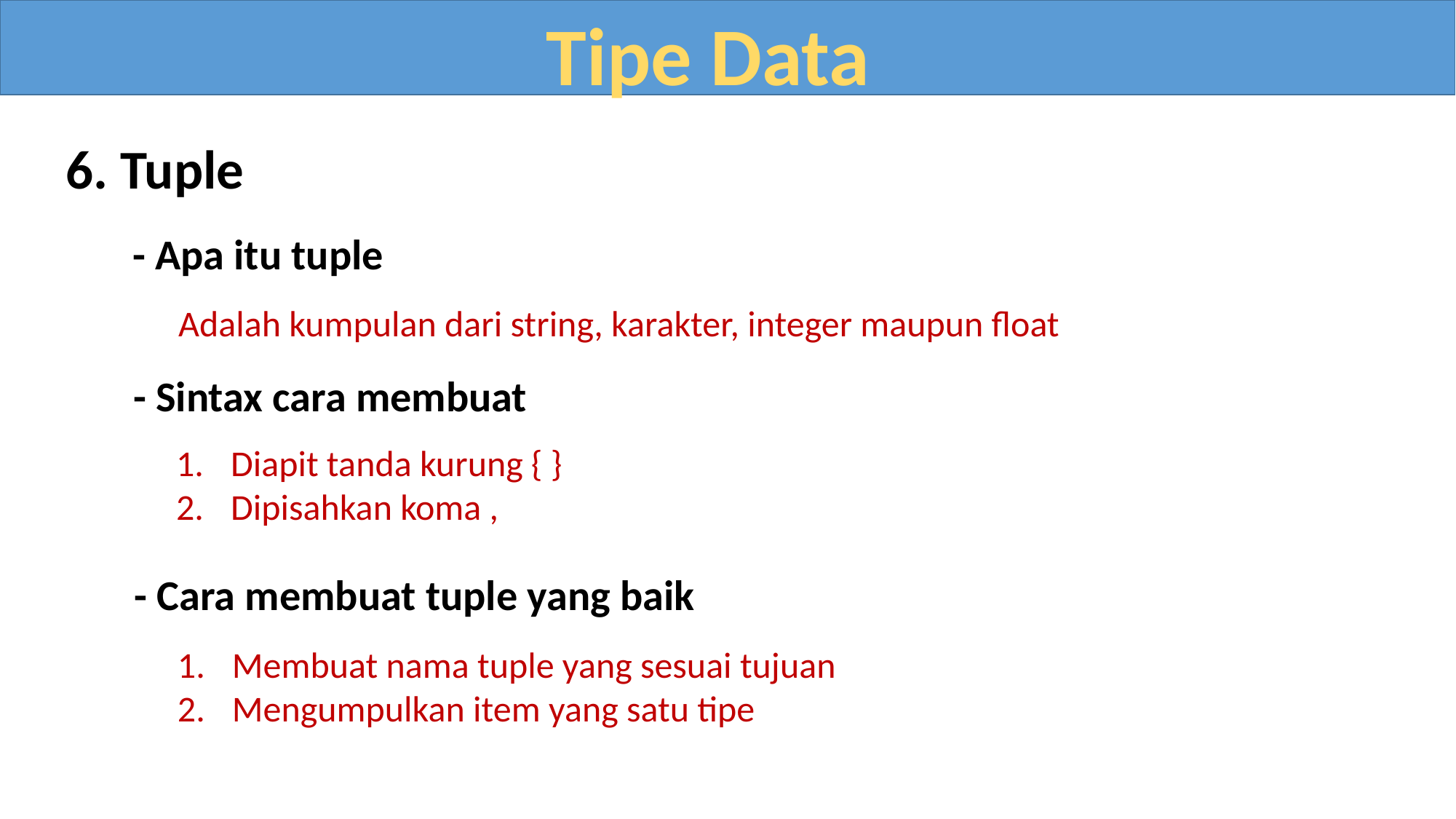

Tipe Data
6. Tuple
- Apa itu tuple
Adalah kumpulan dari string, karakter, integer maupun float
- Sintax cara membuat
Diapit tanda kurung { }
Dipisahkan koma ,
- Cara membuat tuple yang baik
Membuat nama tuple yang sesuai tujuan
Mengumpulkan item yang satu tipe